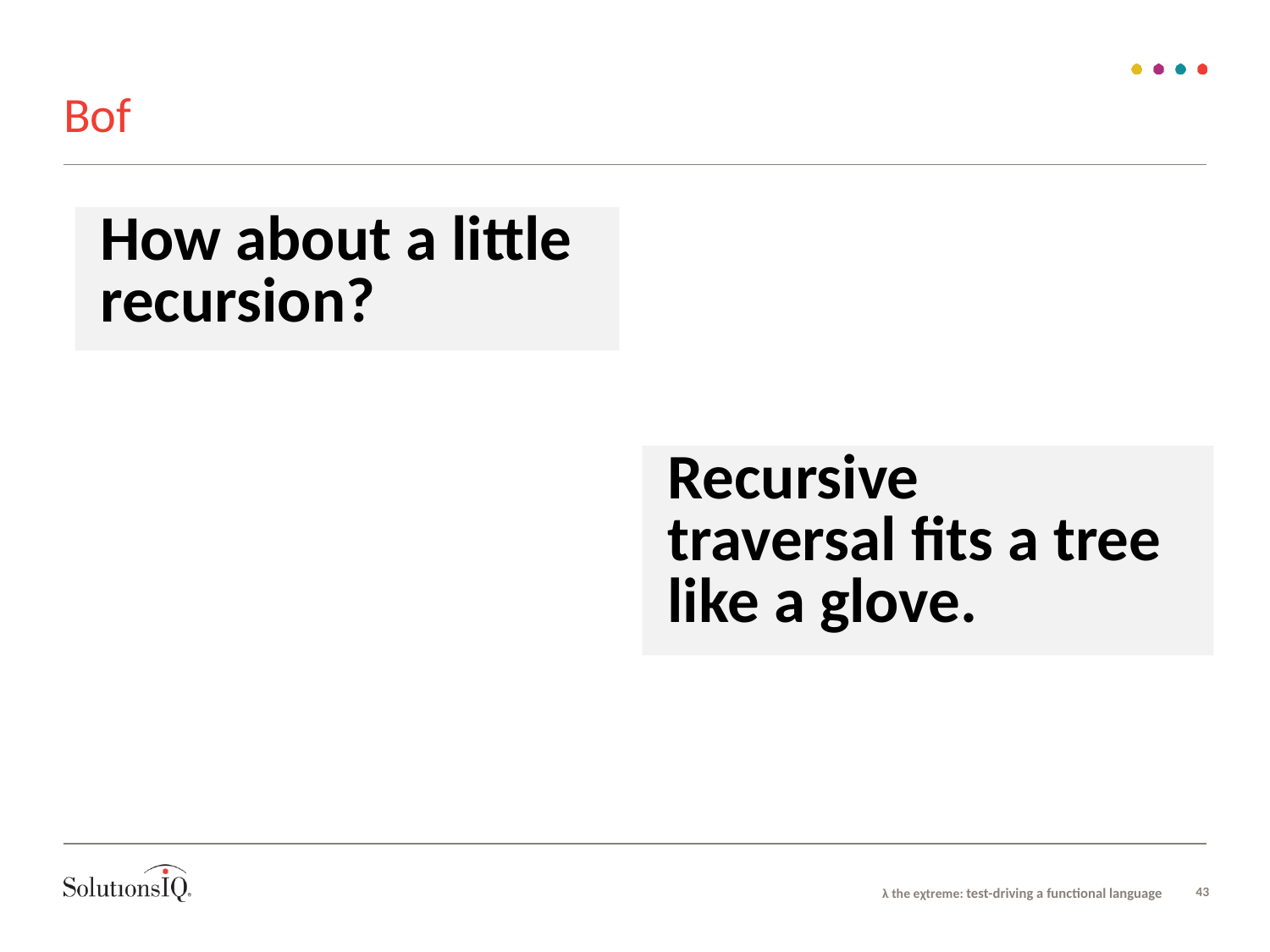

# Bof
How about a little
recursion?
Recursive
traversal fits a tree
like a glove.
λ the eχtreme: test-driving a functional language

43